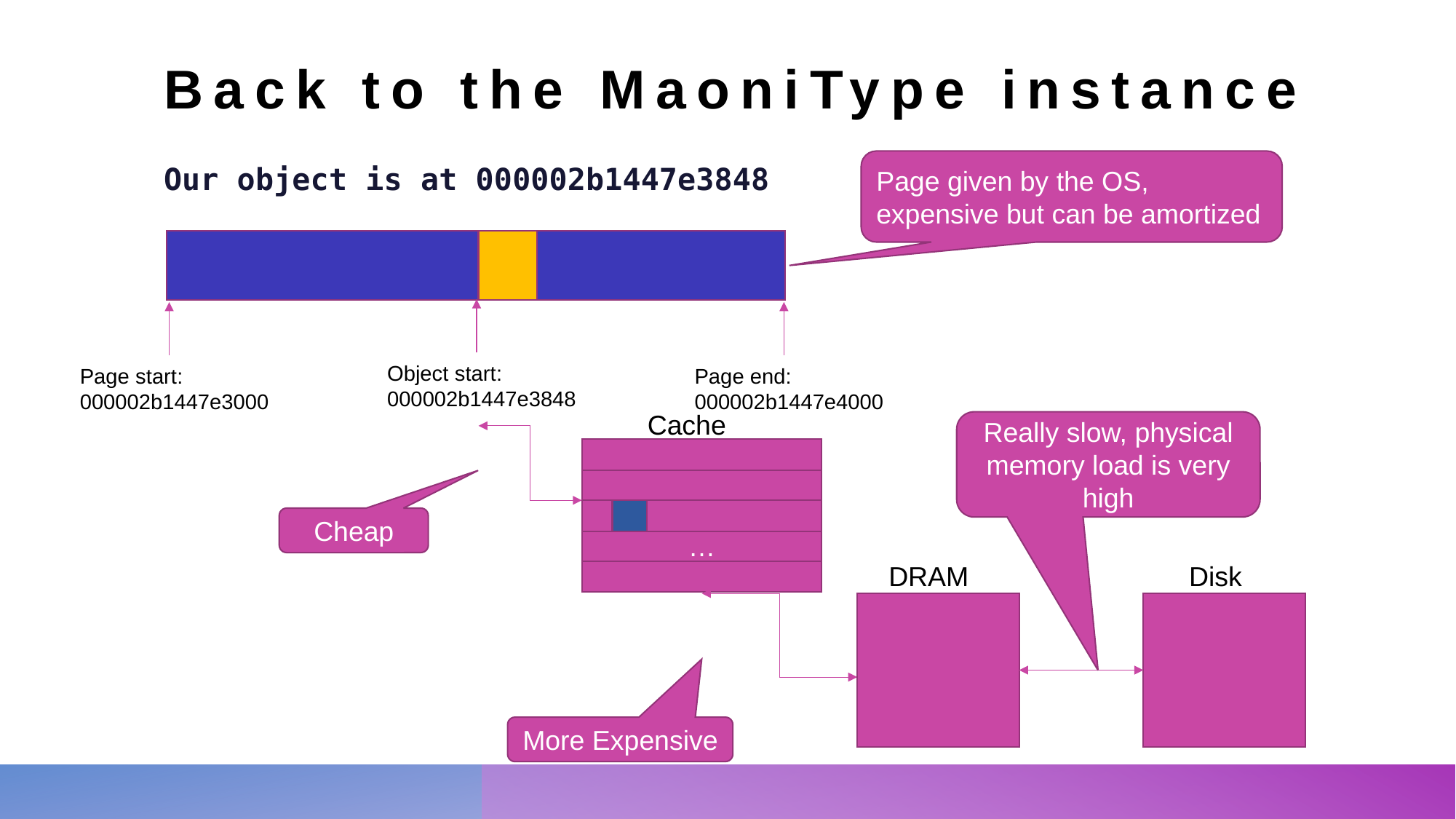

# Back to the MaoniType instance
Page given by the OS, expensive but can be amortized
Our object is at 000002b1447e3848

Object start: 000002b1447e3848
Page start: 000002b1447e3000
Page end: 000002b1447e4000
Cache
Really slow, physical memory load is very high

Cheap
…
DRAM
Disk

More Expensive